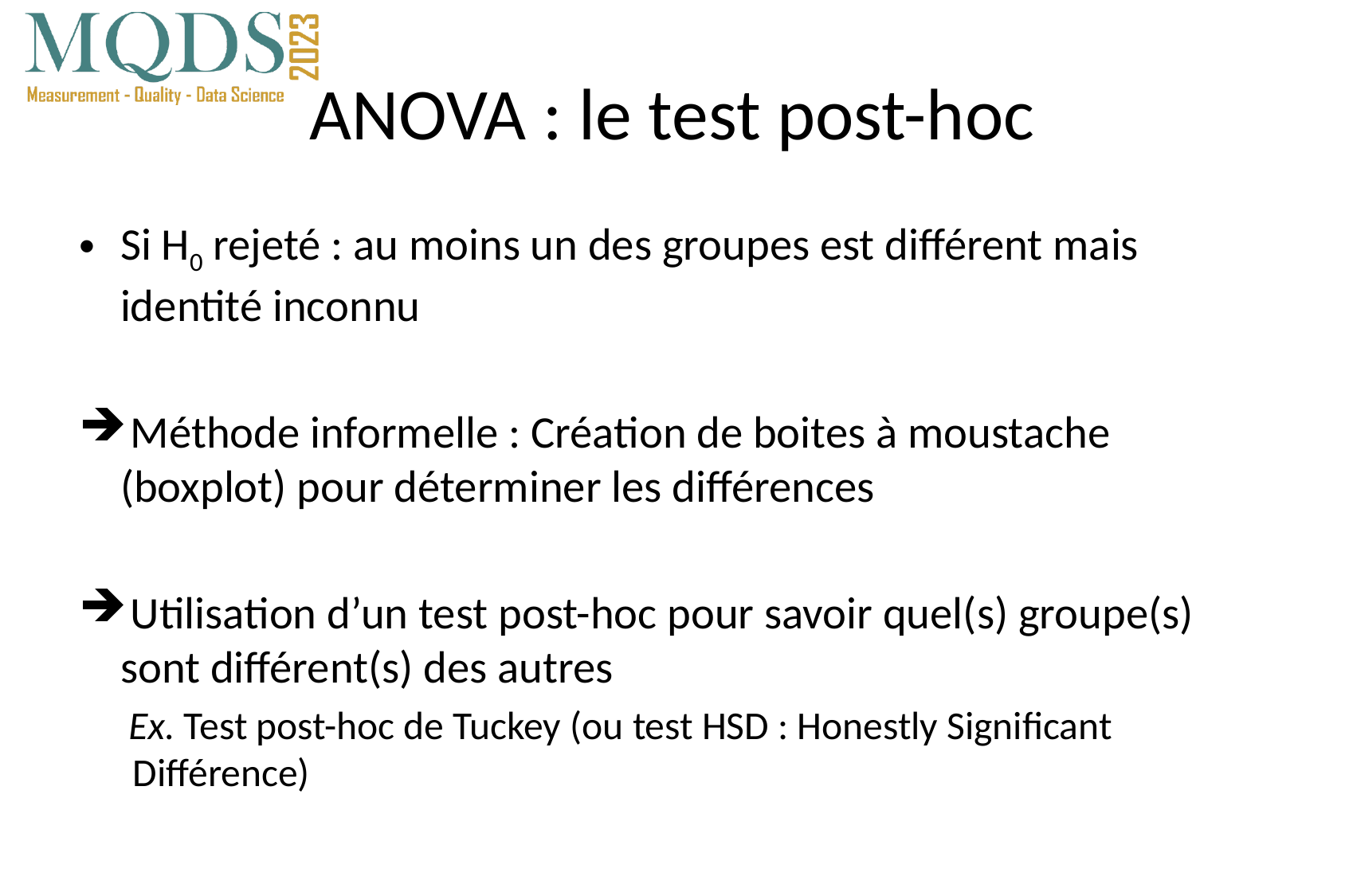

# ANOVA : le test post-hoc
Si H0 rejeté : au moins un des groupes est différent mais identité inconnu

 Méthode informelle : Création de boites à moustache (boxplot) pour déterminer les différences

 Utilisation d’un test post-hoc pour savoir quel(s) groupe(s) sont différent(s) des autres
Ex. Test post-hoc de Tuckey (ou test HSD : Honestly Significant Différence)